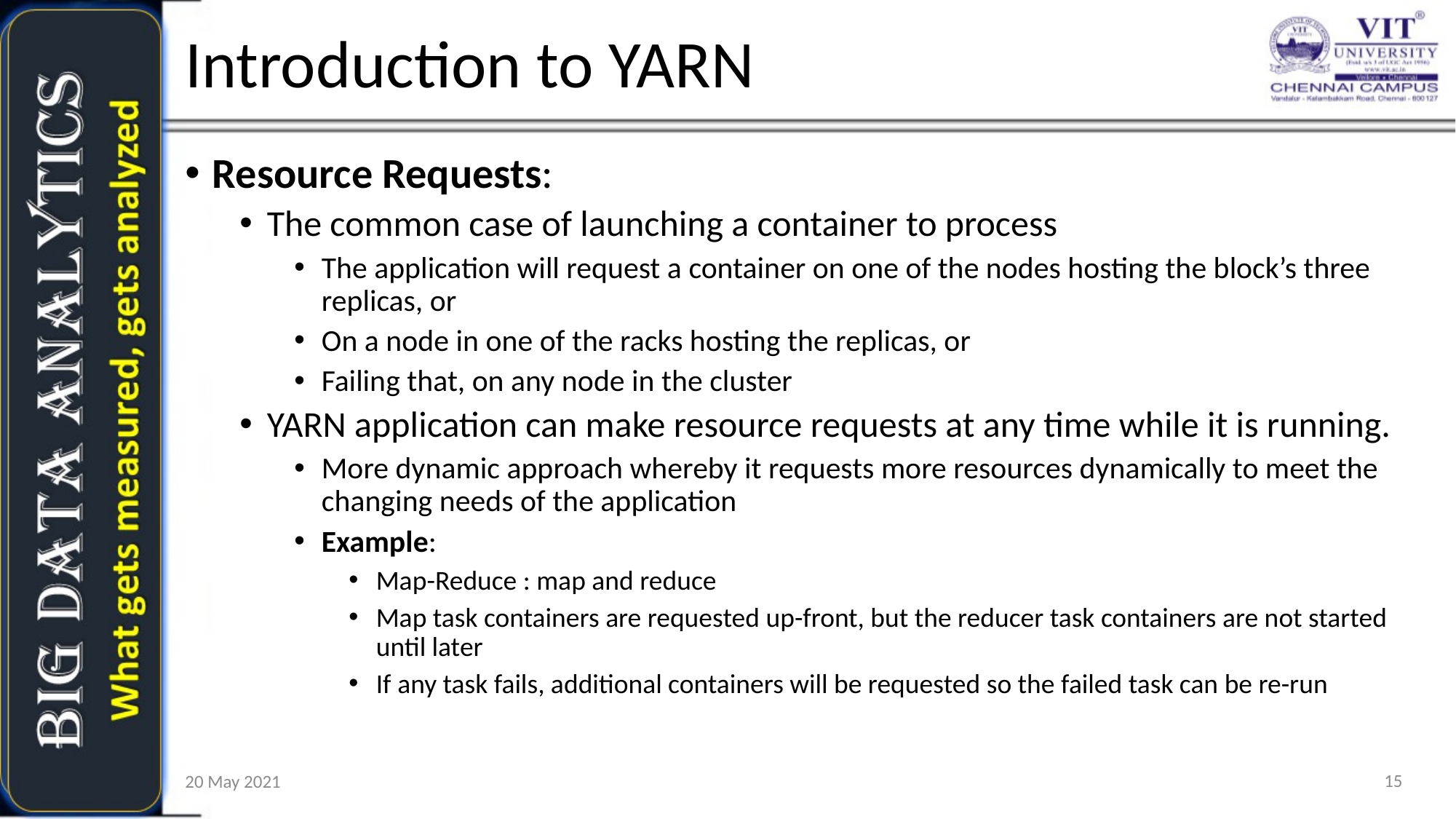

# Introduction to YARN
Resource Requests:
The common case of launching a container to process
The application will request a container on one of the nodes hosting the block’s three replicas, or
On a node in one of the racks hosting the replicas, or
Failing that, on any node in the cluster
YARN application can make resource requests at any time while it is running.
More dynamic approach whereby it requests more resources dynamically to meet the changing needs of the application
Example:
Map-Reduce : map and reduce
Map task containers are requested up-front, but the reducer task containers are not started until later
If any task fails, additional containers will be requested so the failed task can be re-run
15
20 May 2021